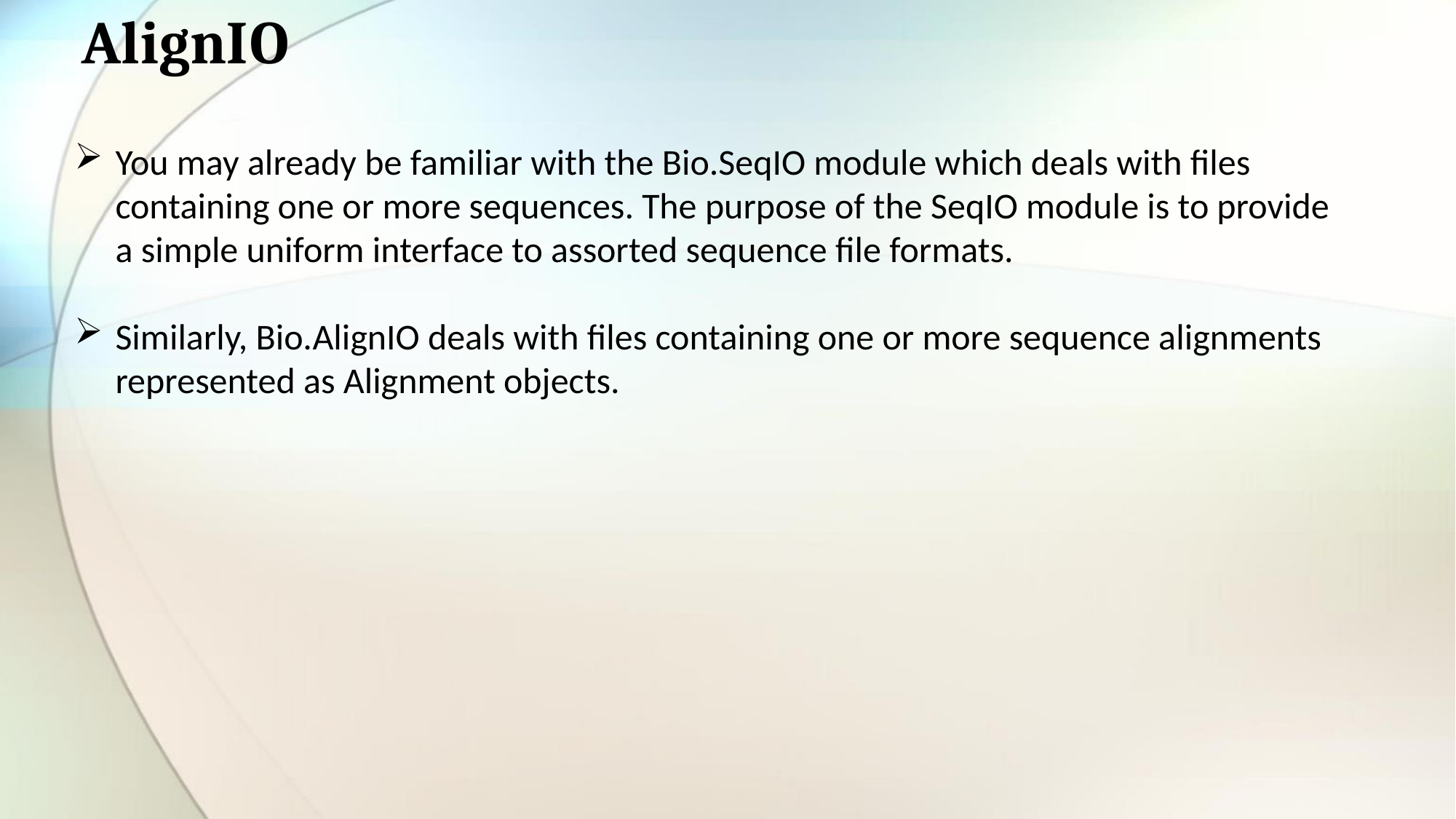

# AlignIO
You may already be familiar with the Bio.SeqIO module which deals with files containing one or more sequences. The purpose of the SeqIO module is to provide a simple uniform interface to assorted sequence file formats.

Similarly, Bio.AlignIO deals with files containing one or more sequence alignments represented as Alignment objects.